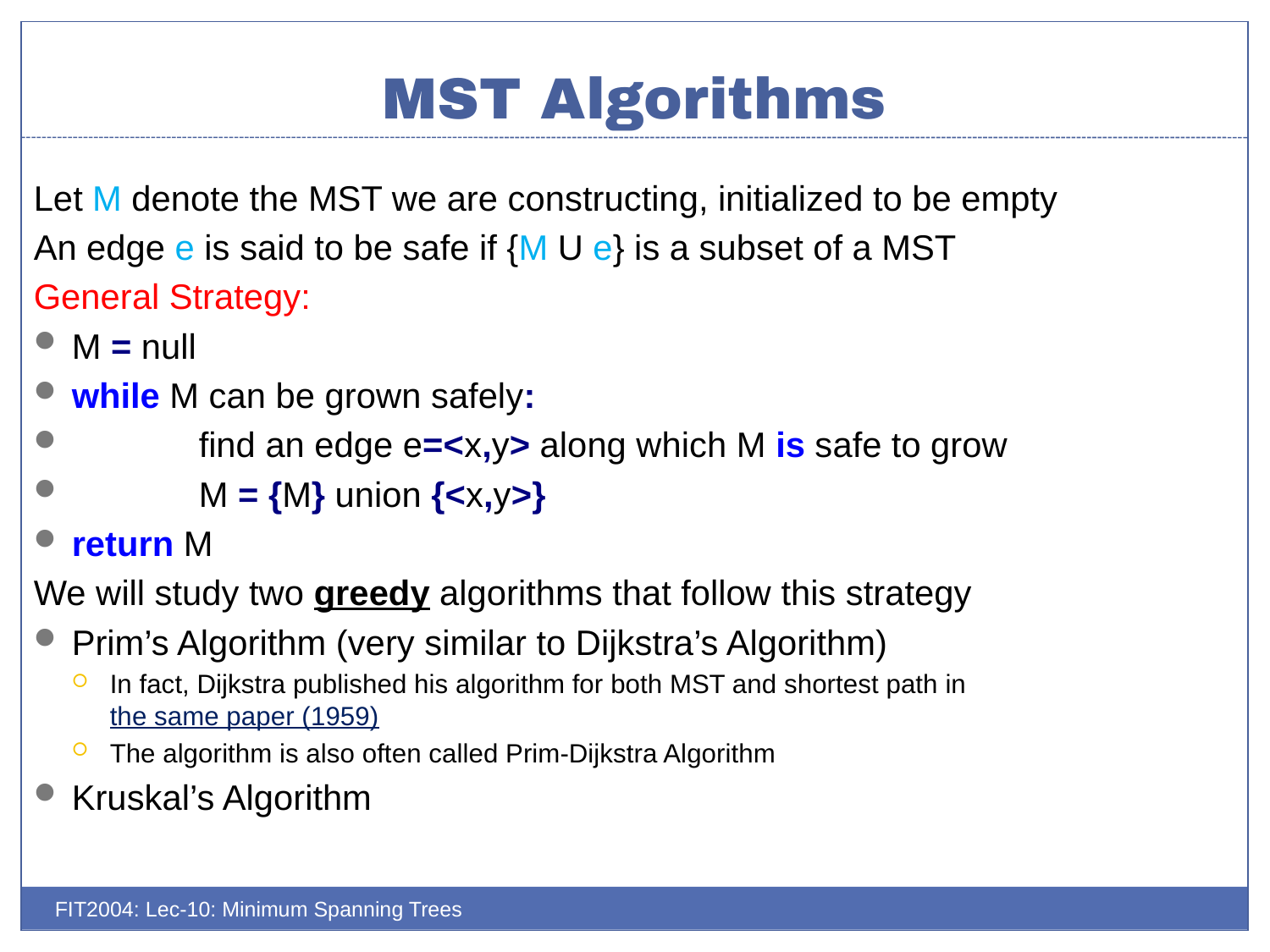

# MST Algorithms
Let M denote the MST we are constructing, initialized to be empty
An edge e is said to be safe if {M U e} is a subset of a MST
General Strategy:
M = null
while M can be grown safely:
	find an edge e=<x,y> along which M is safe to grow
	M = {M} union {<x,y>}
return M
We will study two greedy algorithms that follow this strategy
Prim’s Algorithm (very similar to Dijkstra’s Algorithm)
In fact, Dijkstra published his algorithm for both MST and shortest path in the same paper (1959)
The algorithm is also often called Prim-Dijkstra Algorithm
Kruskal’s Algorithm
FIT2004: Lec-10: Minimum Spanning Trees